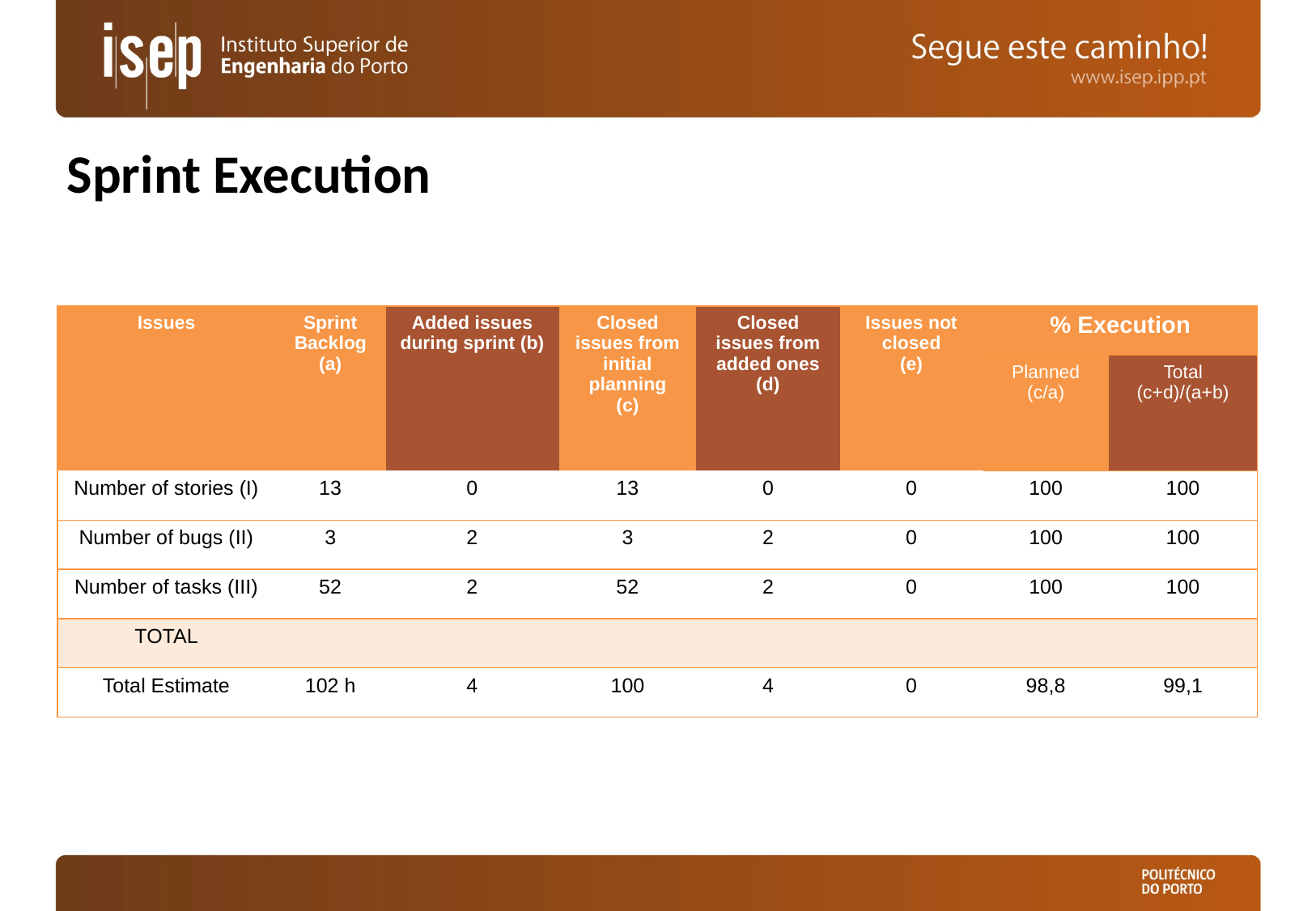

# Sprint Execution
| Issues | Sprint Backlog (a) | Added issues during sprint (b) | Closed issues from initial planning (c) | Closed issues from added ones (d) | Issues not closed (e) | % Execution |  |
| --- | --- | --- | --- | --- | --- | --- | --- |
|  |  |  |  |  |  | Planned (c/a) | Total (c+d)/(a+b) |
| Number of stories (I) | 13 | 0 | 13 | 0 | 0 | 100 | 100 |
| Number of bugs (II) | 3 | 2 | 3 | 2 | 0 | 100 | 100 |
| Number of tasks (III) | 52 | 2 | 52 | 2 | 0 | 100 | 100 |
| TOTAL |  |  |  |  |  |  |  |
| Total Estimate | 102 h | 4 | 100 | 4 | 0 | 98,8 | 99,1 |